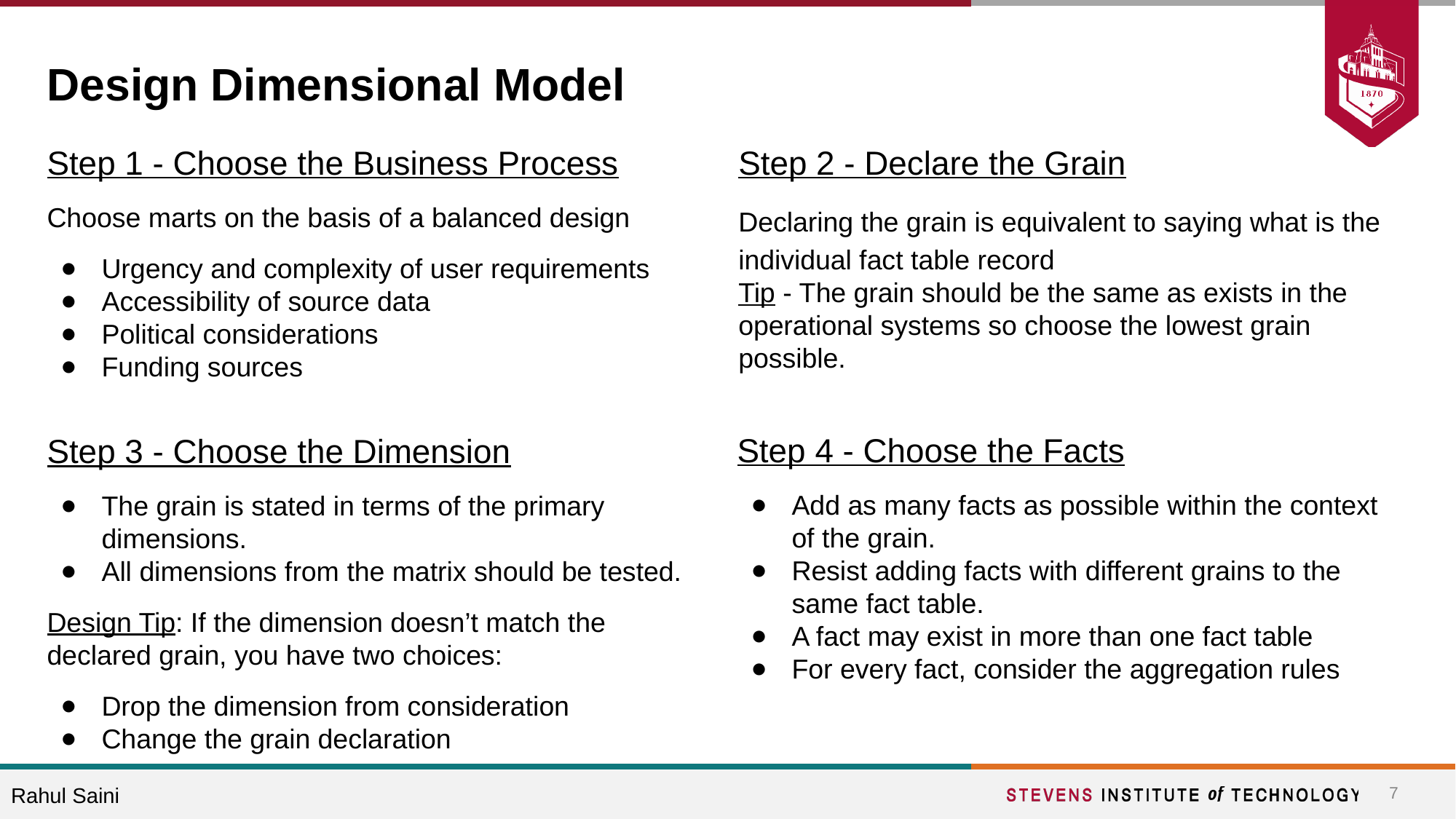

# Design Dimensional Model
Step 1 - Choose the Business Process
Choose marts on the basis of a balanced design
Urgency and complexity of user requirements
Accessibility of source data
Political considerations
Funding sources

Step 2 - Declare the Grain
Declaring the grain is equivalent to saying what is the individual fact table record
Tip - The grain should be the same as exists in the operational systems so choose the lowest grain possible.
Step 4 - Choose the Facts
Add as many facts as possible within the context of the grain.
Resist adding facts with different grains to the same fact table.
A fact may exist in more than one fact table
For every fact, consider the aggregation rules
Step 3 - Choose the Dimension
The grain is stated in terms of the primary dimensions.
All dimensions from the matrix should be tested.
Design Tip: If the dimension doesn’t match the declared grain, you have two choices:
Drop the dimension from consideration
Change the grain declaration

7
Rahul Saini